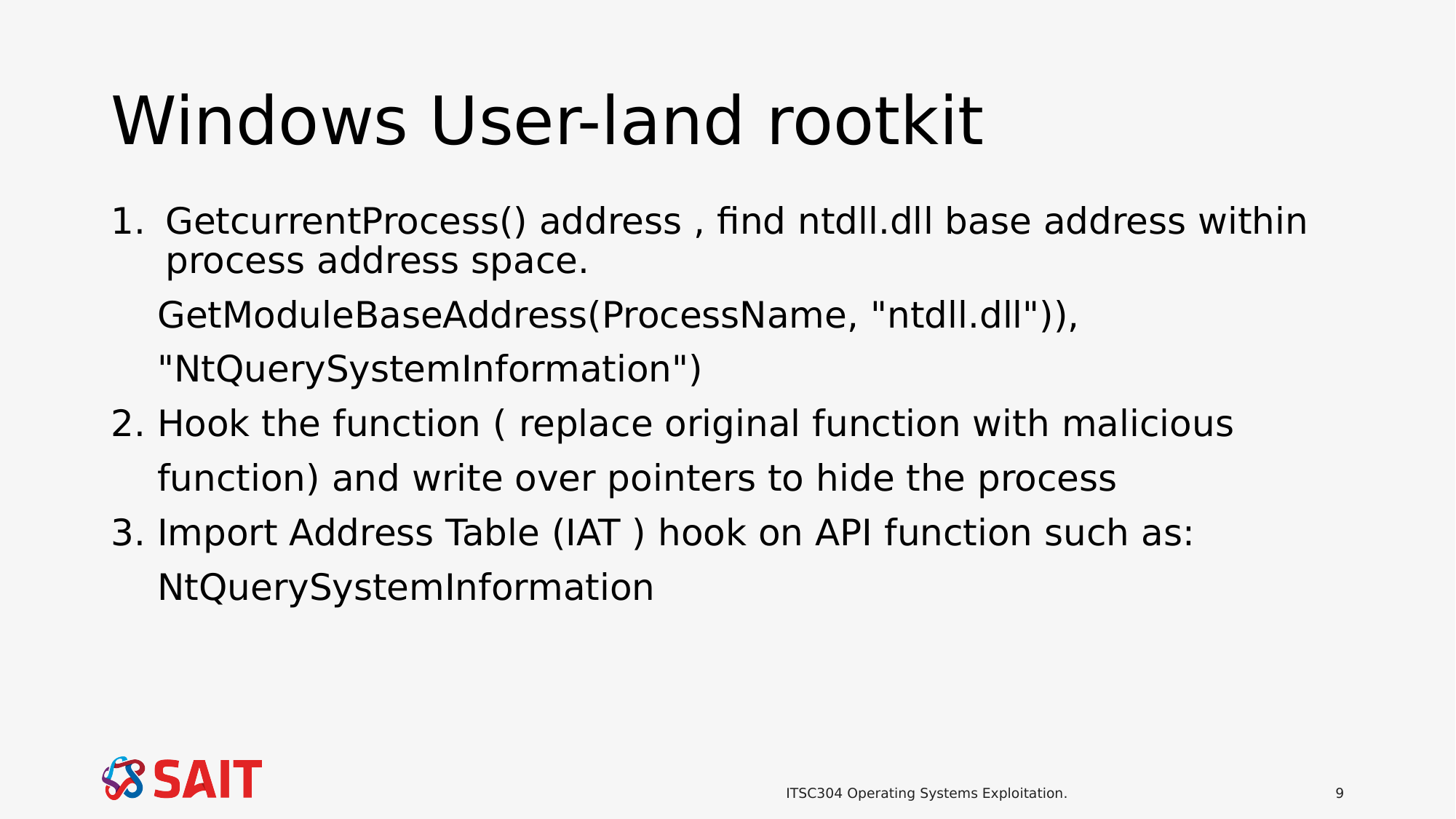

# Windows User-land rootkit
GetcurrentProcess() address , find ntdll.dll base address within process address space.
    GetModuleBaseAddress(ProcessName, "ntdll.dll")),
    "NtQuerySystemInformation")
2. Hook the function ( replace original function with malicious
    function) and write over pointers to hide the process
3. Import Address Table (IAT ) hook on API function such as:
    NtQuerySystemInformation

ITSC304 Operating Systems Exploitation.
9